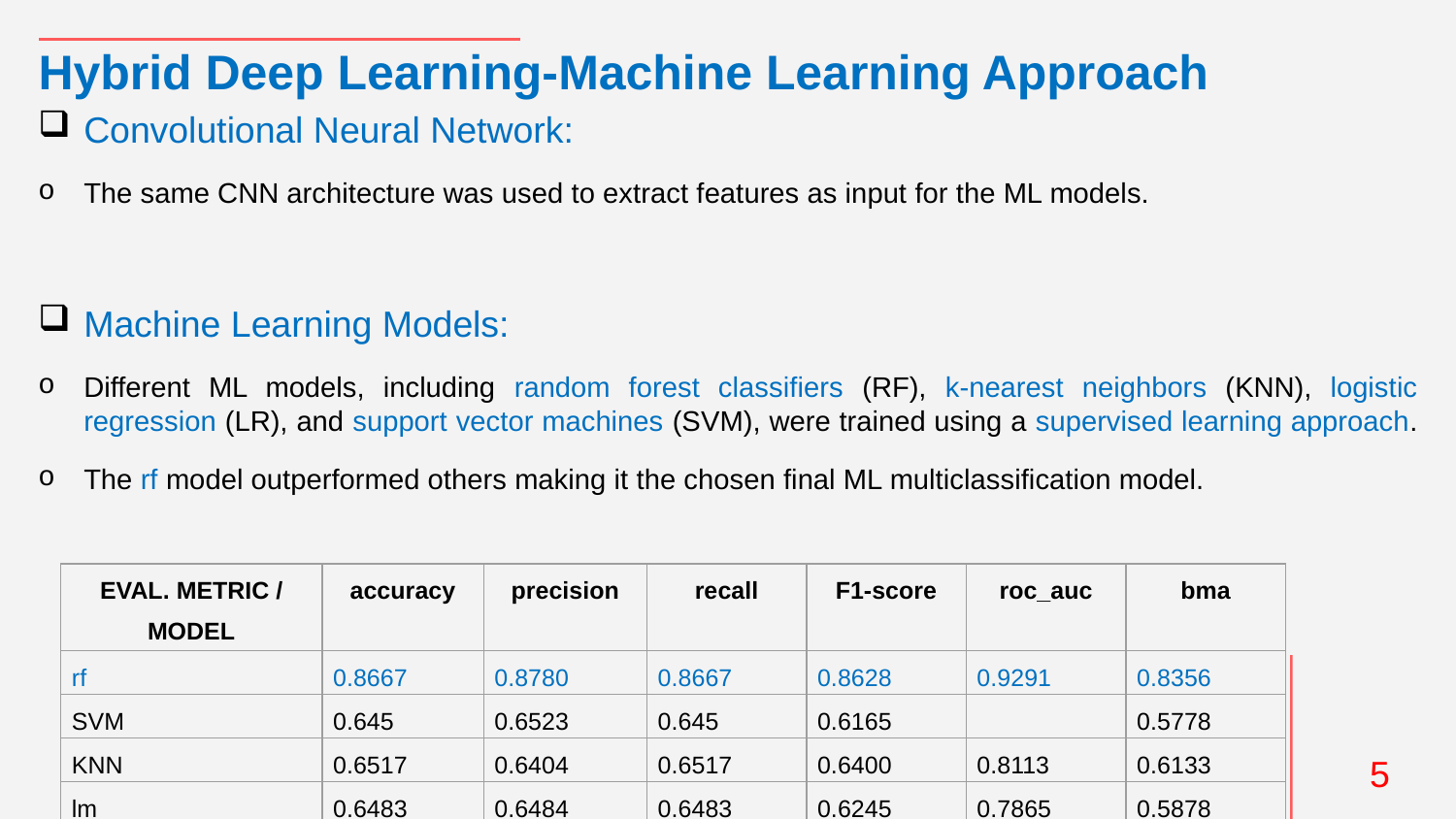

# Hybrid Deep Learning-Machine Learning Approach
Convolutional Neural Network:
The same CNN architecture was used to extract features as input for the ML models.

Machine Learning Models:
Different ML models, including random forest classifiers (RF), k-nearest neighbors (KNN), logistic regression (LR), and support vector machines (SVM), were trained using a supervised learning approach.
The rf model outperformed others making it the chosen final ML multiclassification model.

| EVAL. METRIC / MODEL | accuracy | precision | recall | F1-score | roc\_auc | bma |
| --- | --- | --- | --- | --- | --- | --- |
| rf | 0.8667 | 0.8780 | 0.8667 | 0.8628 | 0.9291 | 0.8356 |
| SVM | 0.645 | 0.6523 | 0.645 | 0.6165 |  | 0.5778 |
| KNN | 0.6517 | 0.6404 | 0.6517 | 0.6400 | 0.8113 | 0.6133 |
| lm | 0.6483 | 0.6484 | 0.6483 | 0.6245 | 0.7865 | 0.5878 |
5